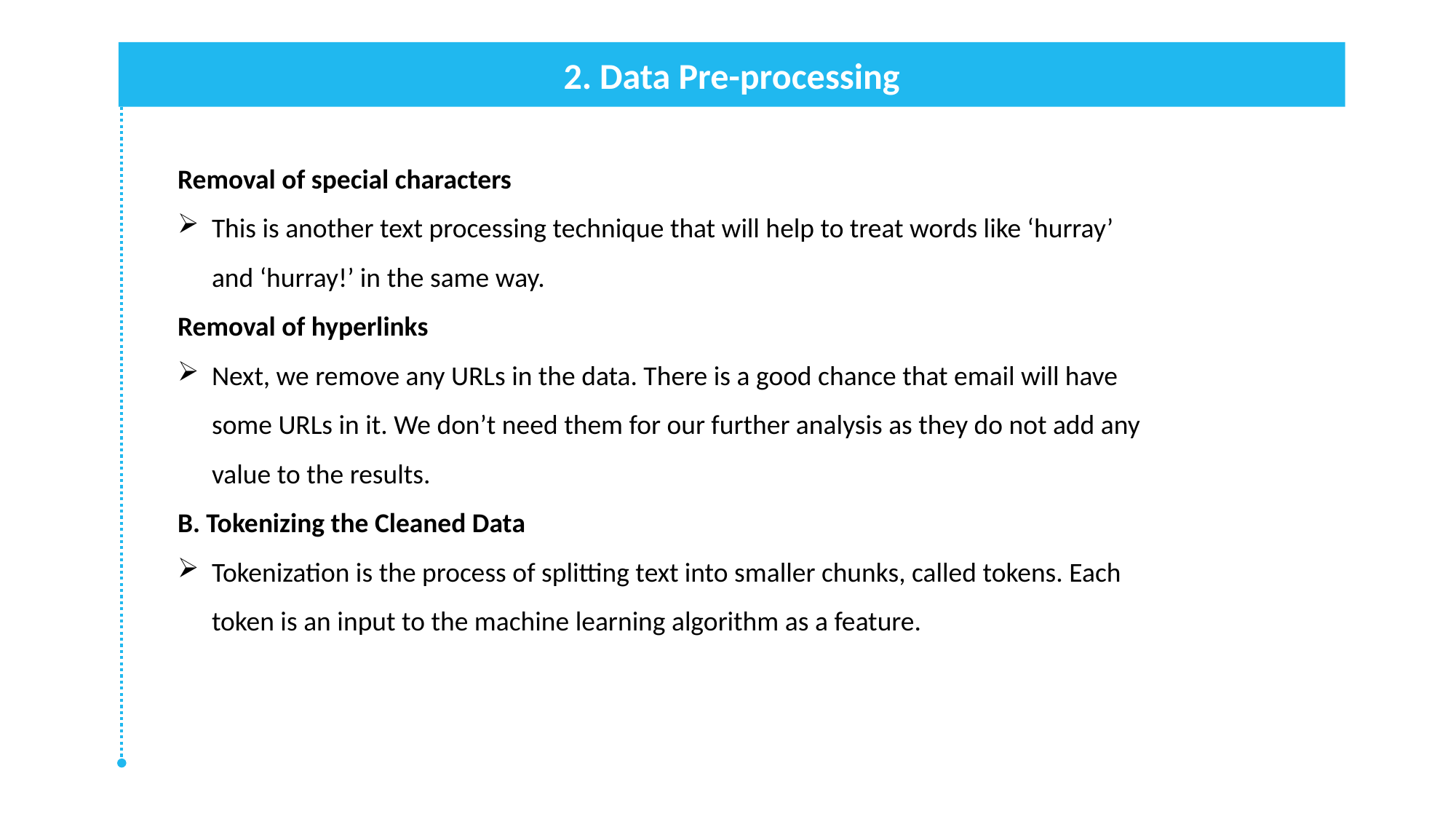

2. Data Pre-processing

Removal of special characters
This is another text processing technique that will help to treat words like ‘hurray’ and ‘hurray!’ in the same way.
Removal of hyperlinks
Next, we remove any URLs in the data. There is a good chance that email will have some URLs in it. We don’t need them for our further analysis as they do not add any value to the results.
B. Tokenizing the Cleaned Data
Tokenization is the process of splitting text into smaller chunks, called tokens. Each token is an input to the machine learning algorithm as a feature.